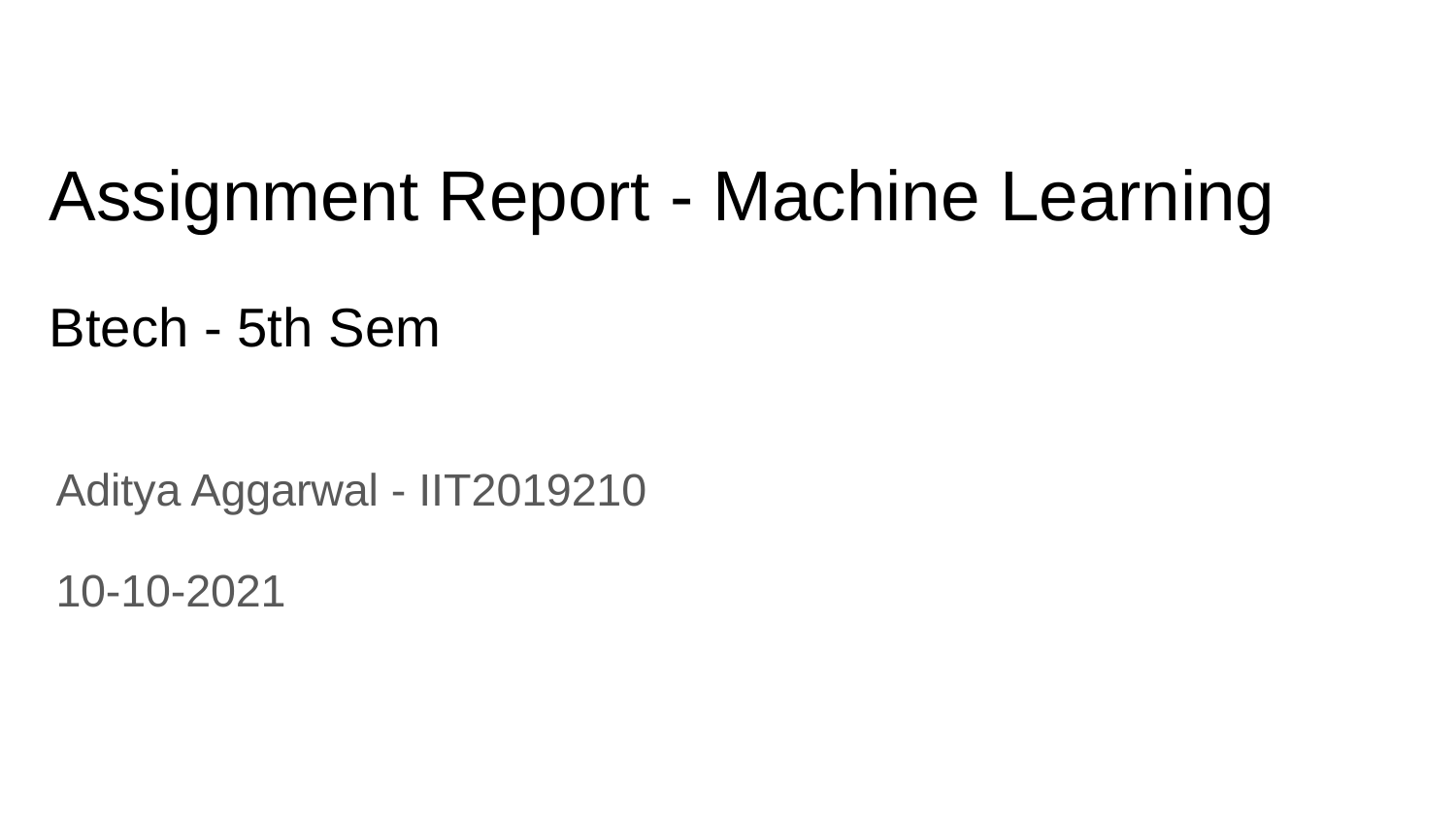

# Assignment Report - Machine Learning

Btech - 5th Sem
Aditya Aggarwal - IIT2019210

10-10-2021